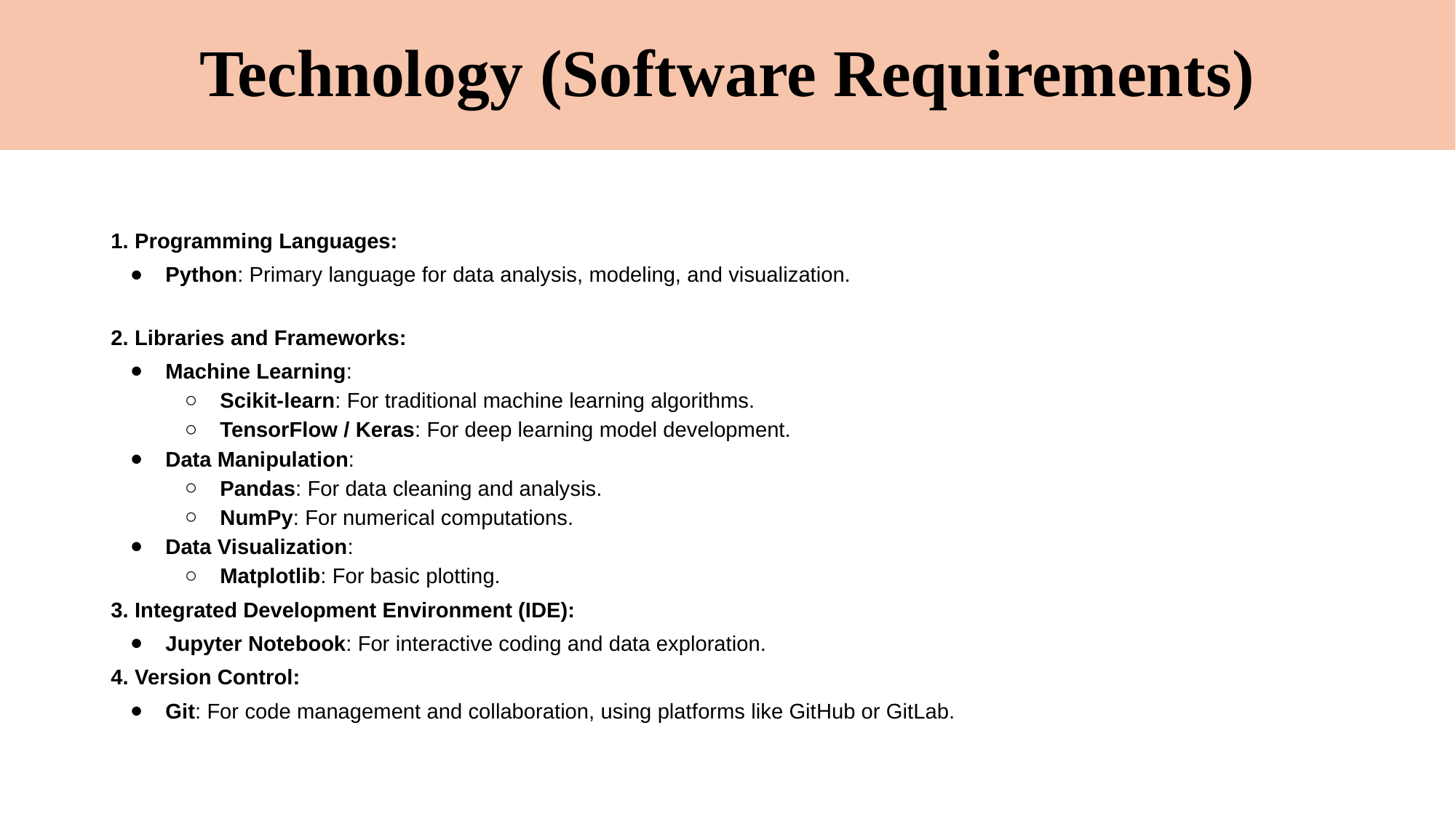

# Technology (Software Requirements)
1. Programming Languages:
Python: Primary language for data analysis, modeling, and visualization.

2. Libraries and Frameworks:
Machine Learning:
Scikit-learn: For traditional machine learning algorithms.
TensorFlow / Keras: For deep learning model development.
Data Manipulation:
Pandas: For data cleaning and analysis.
NumPy: For numerical computations.
Data Visualization:
Matplotlib: For basic plotting.
3. Integrated Development Environment (IDE):
Jupyter Notebook: For interactive coding and data exploration.
4. Version Control:
Git: For code management and collaboration, using platforms like GitHub or GitLab.